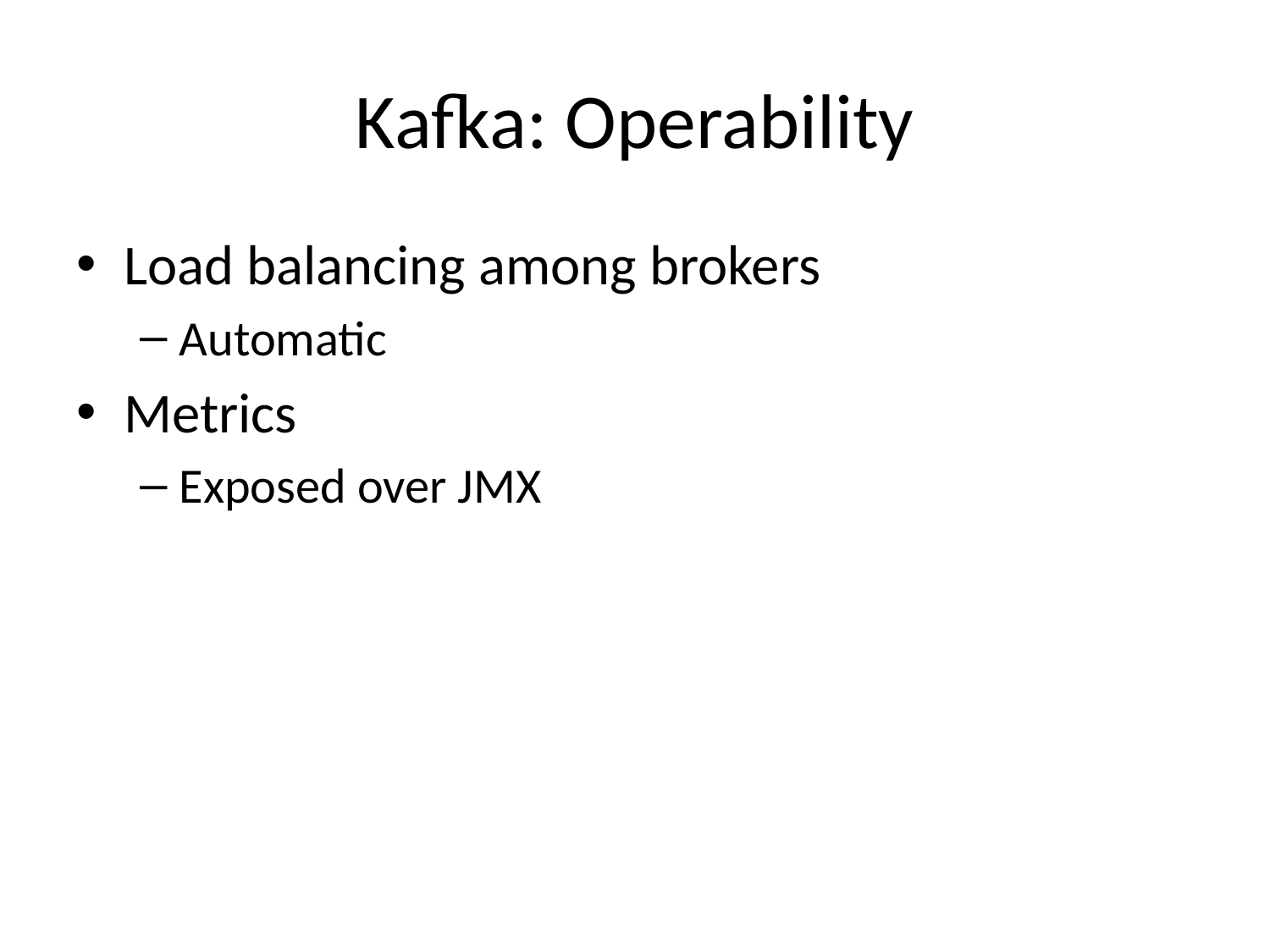

# Kafka: Operability
Load balancing among brokers
Automatic
Metrics
Exposed over JMX